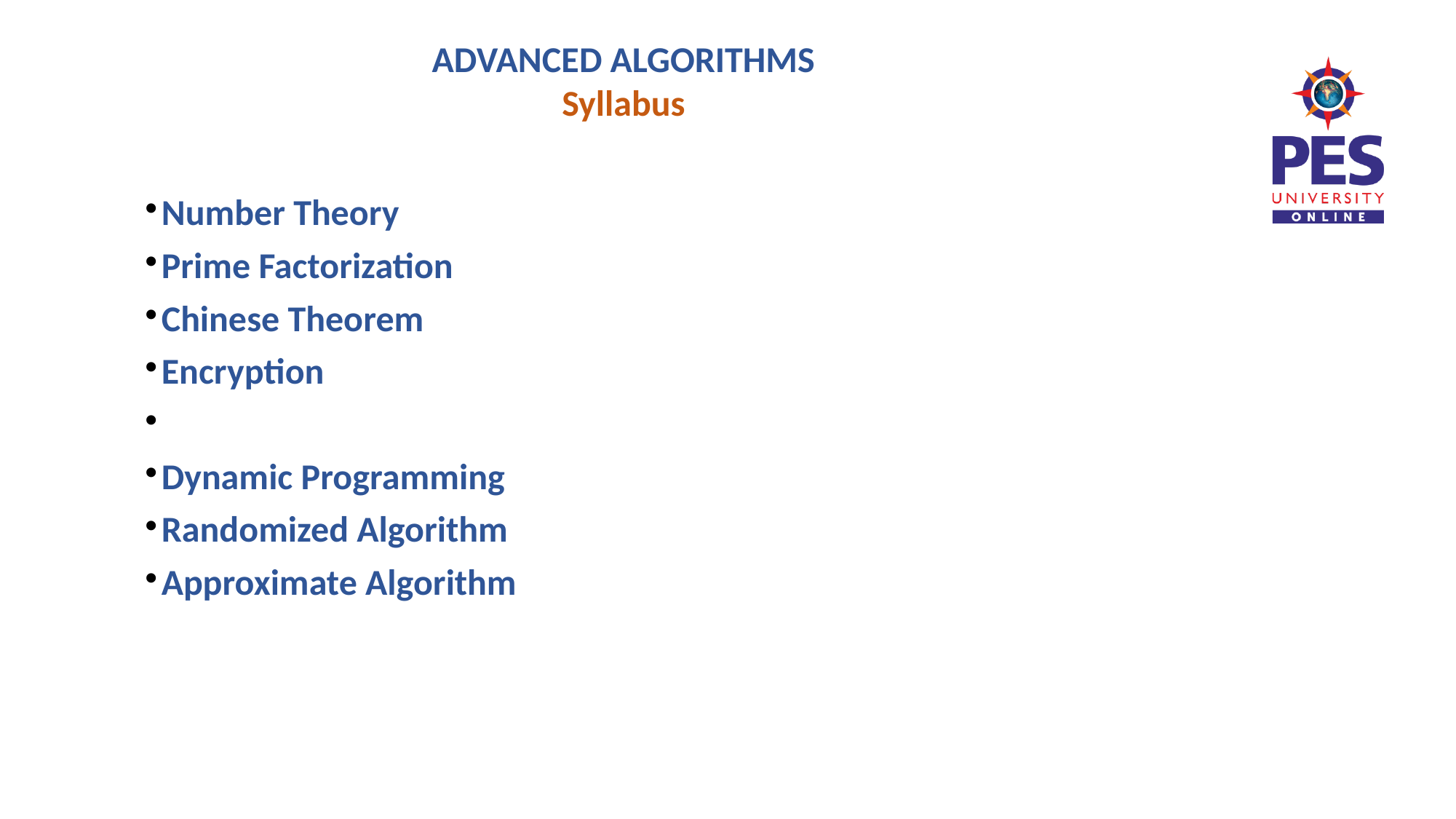

ADVANCED ALGORITHMS
Syllabus
Number Theory
Prime Factorization
Chinese Theorem
Encryption

Dynamic Programming
Randomized Algorithm
Approximate Algorithm